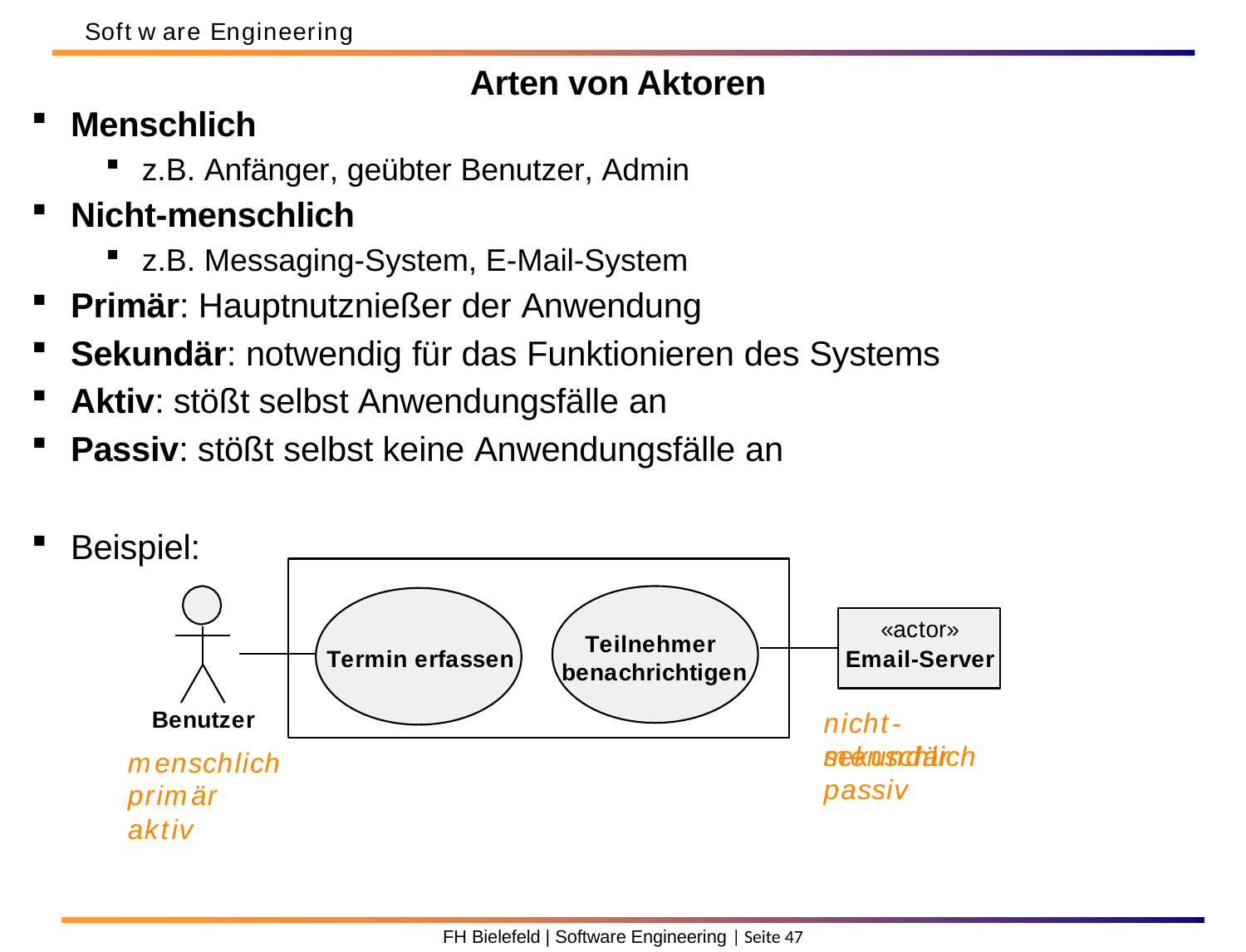

Soft w are Engineering

Arten von Aktoren
Menschlich
z.B. Anfänger, geübter Benutzer, Admin
Nicht-menschlich
z.B. Messaging-System, E-Mail-System
Primär: Hauptnutznießer der Anwendung
Sekundär: notwendig für das Funktionieren des Systems
Aktiv: stößt selbst Anwendungsfälle an
Passiv: stößt selbst keine Anwendungsfälle an

Beispiel:

«actor»
Email-Server

Teilnehmer benachrichtigen

Termin erfassen

Benutzer
nicht- menschlich
sekundär passiv
menschlich primär
aktiv